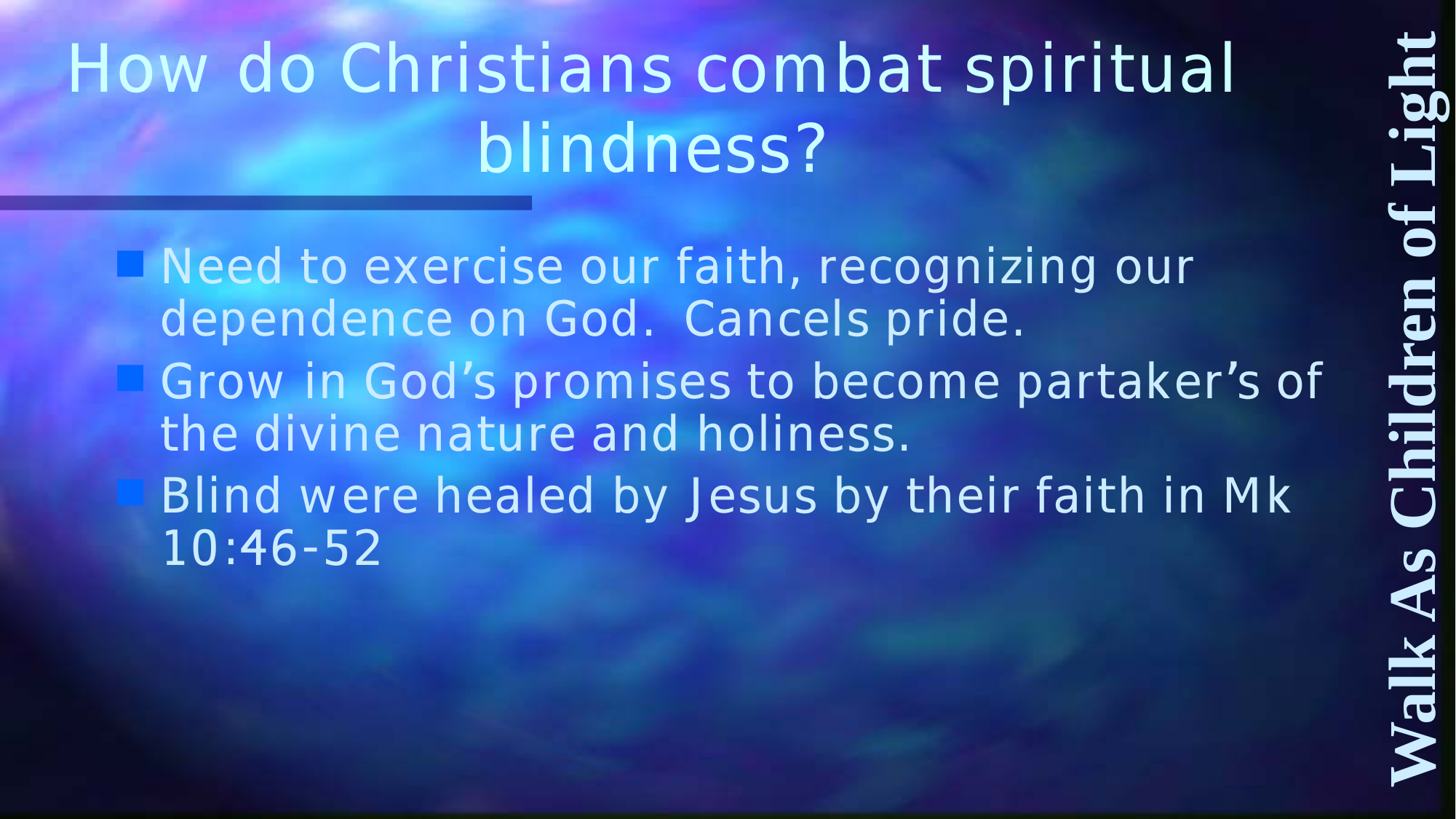

# How do Christians combat spiritual blindness?
Need to exercise our faith, recognizing our dependence on God.  Cancels pride.
Grow in God’s promises to become partaker’s of the divine nature and holiness.
Blind were healed by Jesus by their faith in Mk 10:46-52
Walk As Children of Light